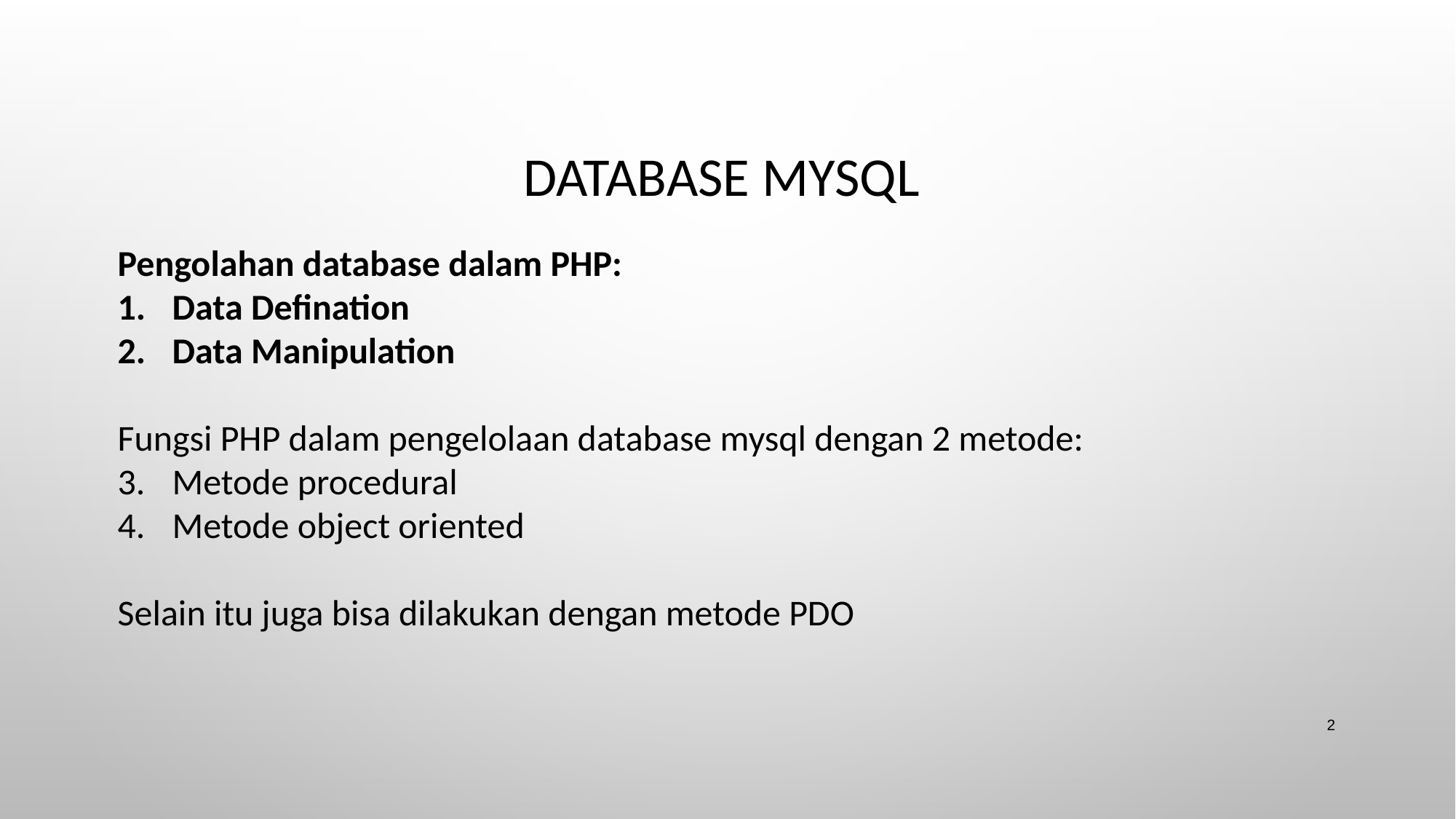

# Database Mysql
Pengolahan database dalam PHP:
Data Defination
Data Manipulation

Fungsi PHP dalam pengelolaan database mysql dengan 2 metode:
Metode procedural
Metode object oriented

Selain itu juga bisa dilakukan dengan metode PDO

2